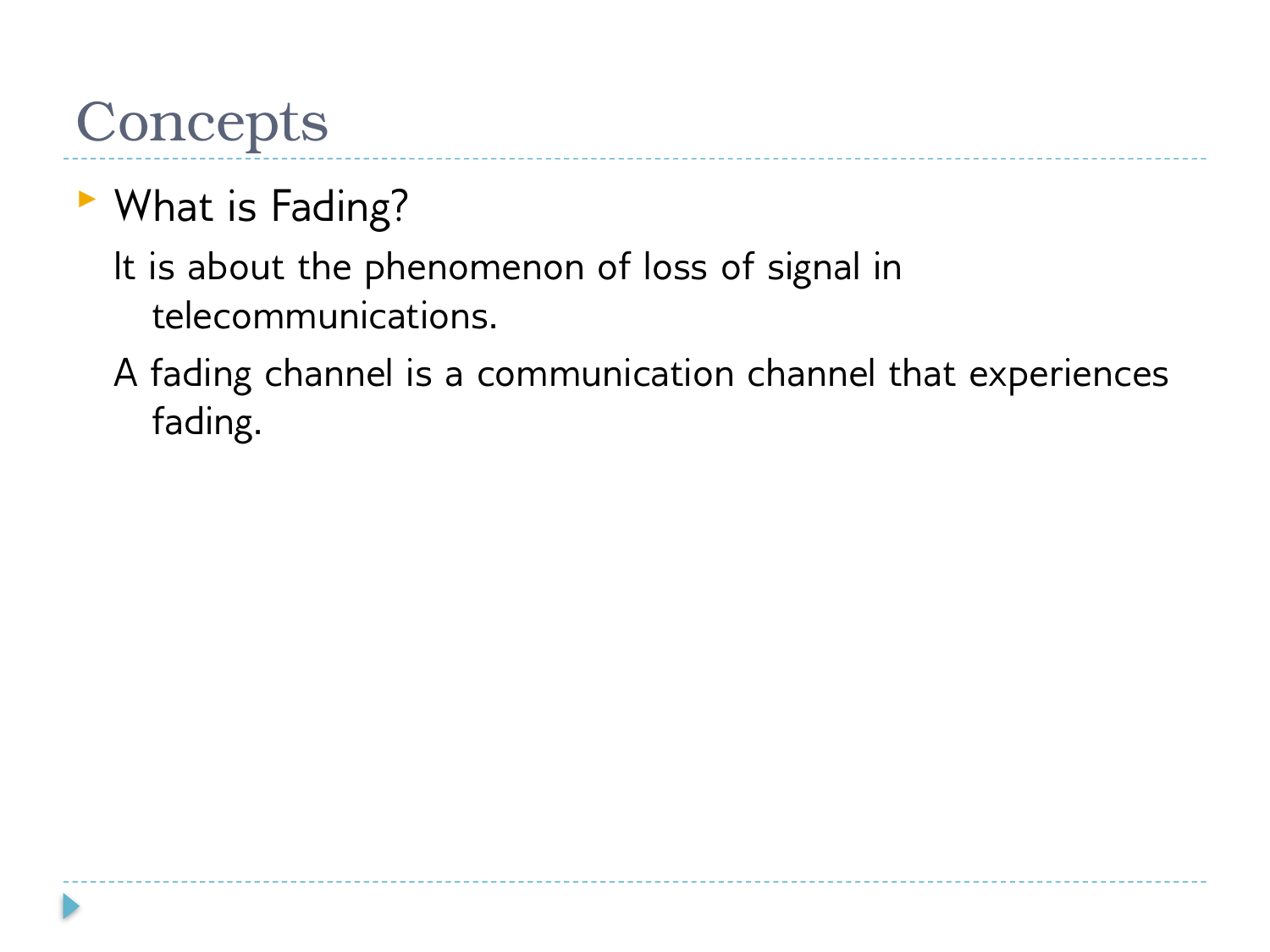

# Concepts
What is Fading?
It is about the phenomenon of loss of signal in telecommunications.
A fading channel is a communication channel that experiences fading.